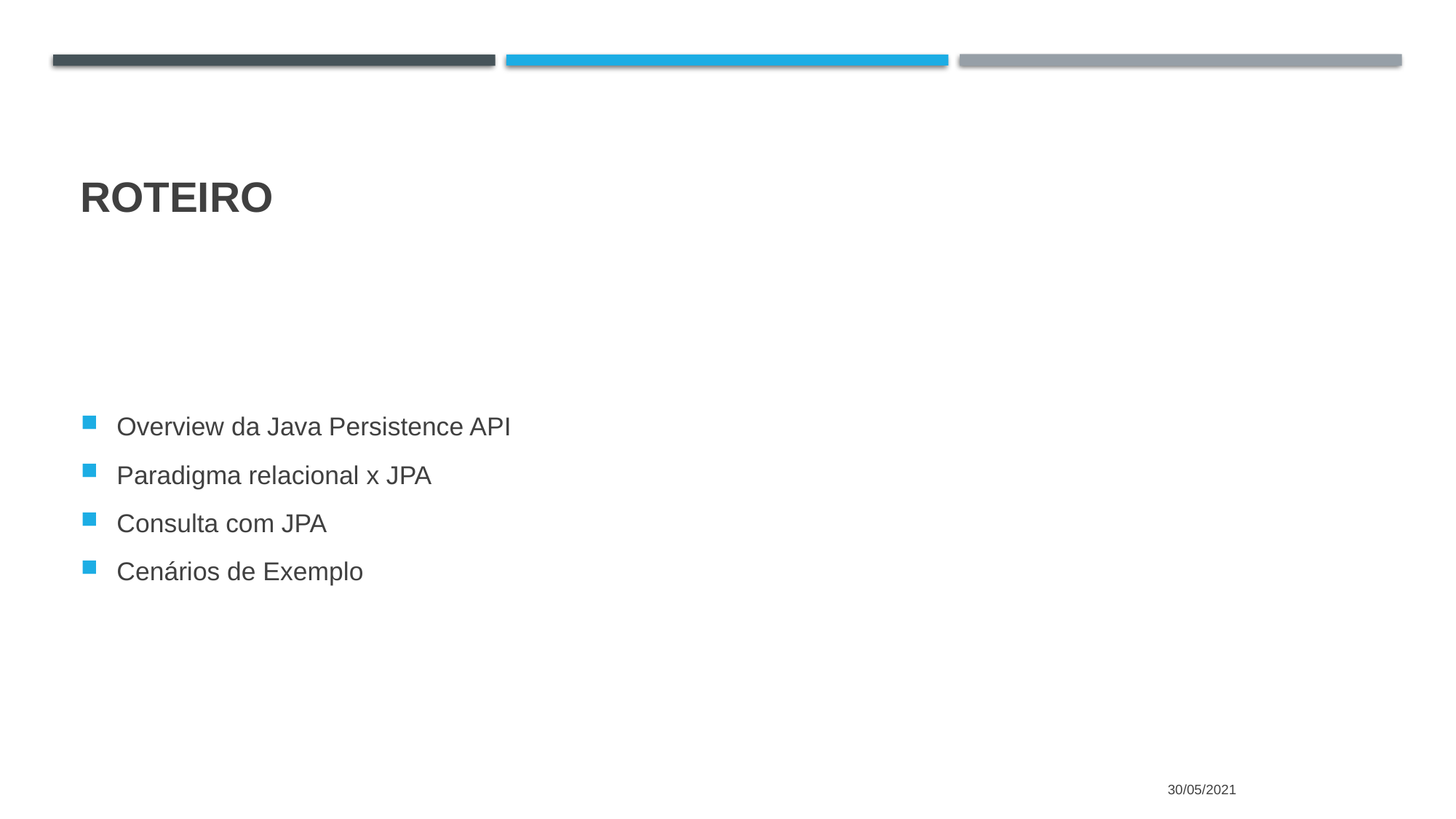

# roteiro
Overview da Java Persistence API
Paradigma relacional x JPA
Consulta com JPA
Cenários de Exemplo
30/05/2021